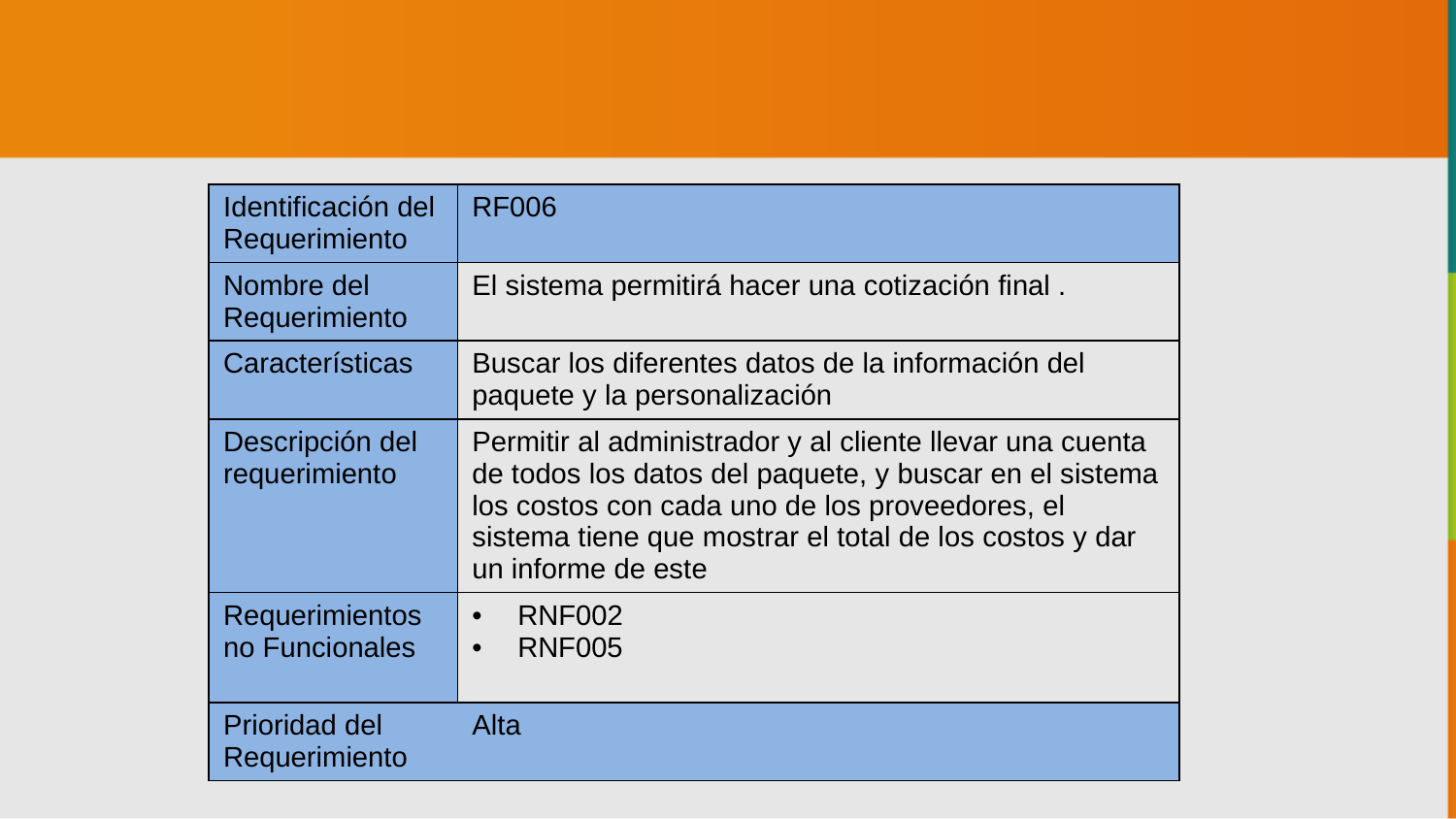

| Identificación del Requerimiento | RF006 |
| --- | --- |
| Nombre del Requerimiento | El sistema permitirá hacer una cotización final . |
| Características | Buscar los diferentes datos de la información del paquete y la personalización |
| Descripción del requerimiento | Permitir al administrador y al cliente llevar una cuenta de todos los datos del paquete, y buscar en el sistema los costos con cada uno de los proveedores, el sistema tiene que mostrar el total de los costos y dar un informe de este |
| Requerimientos no Funcionales | RNF002 RNF005 |
| Prioridad del Requerimiento | Alta |